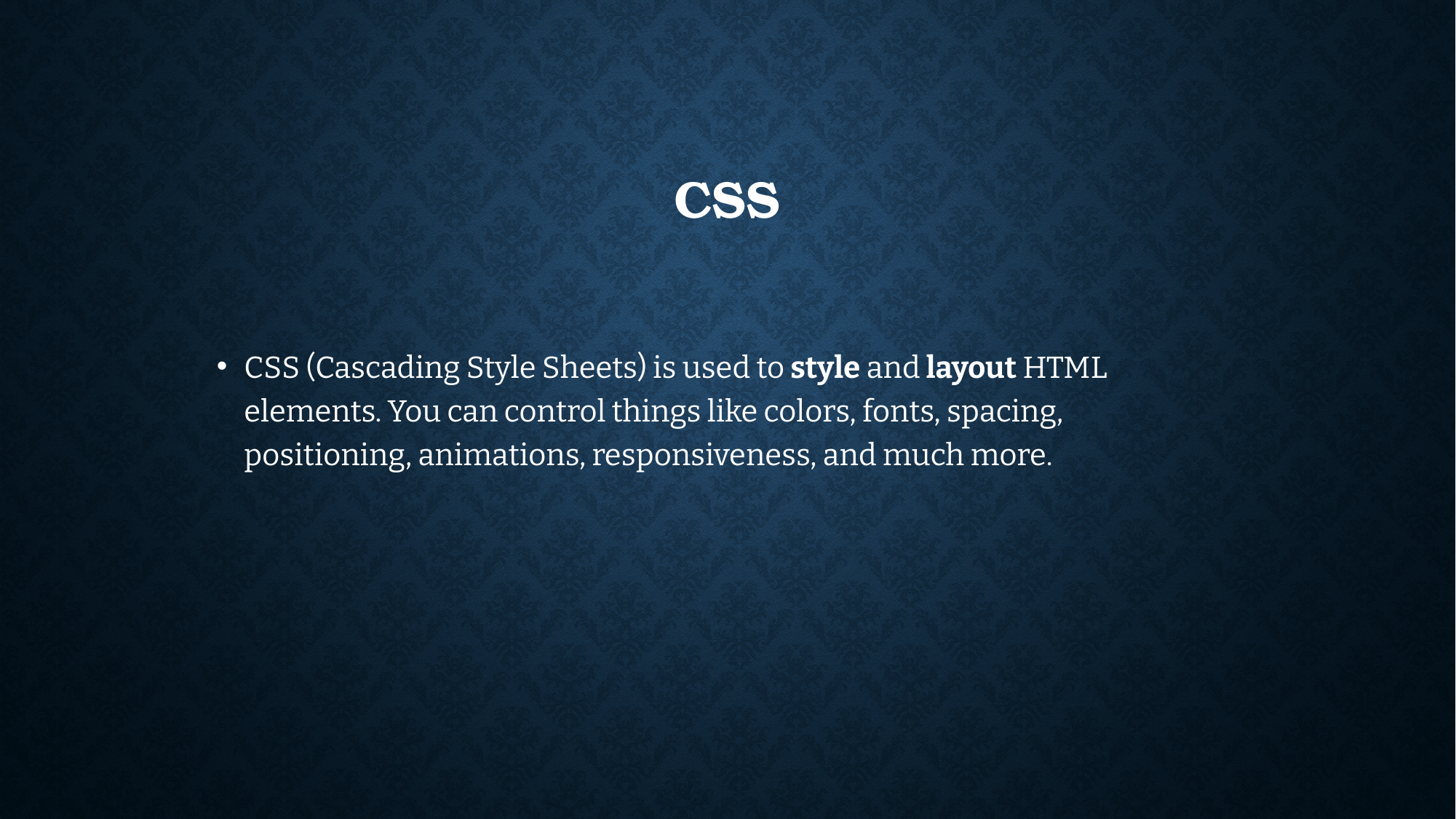

# CSS
CSS (Cascading Style Sheets) is used to style and layout HTML elements. You can control things like colors, fonts, spacing, positioning, animations, responsiveness, and much more.